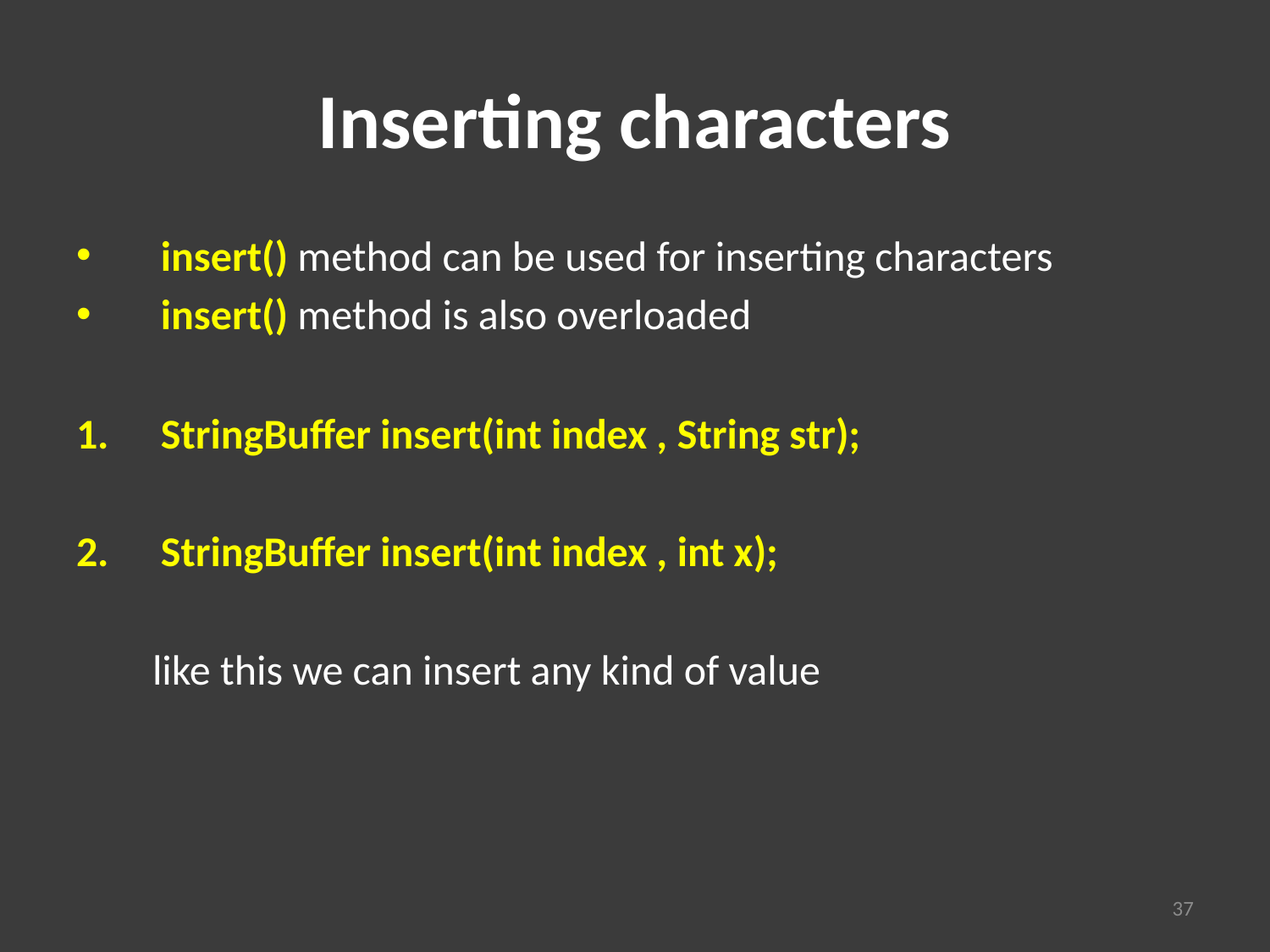

# Inserting characters
insert() method can be used for inserting characters
insert() method is also overloaded

StringBuffer insert(int index , String str);

StringBuffer insert(int index , int x);

        like this we can insert any kind of value

37